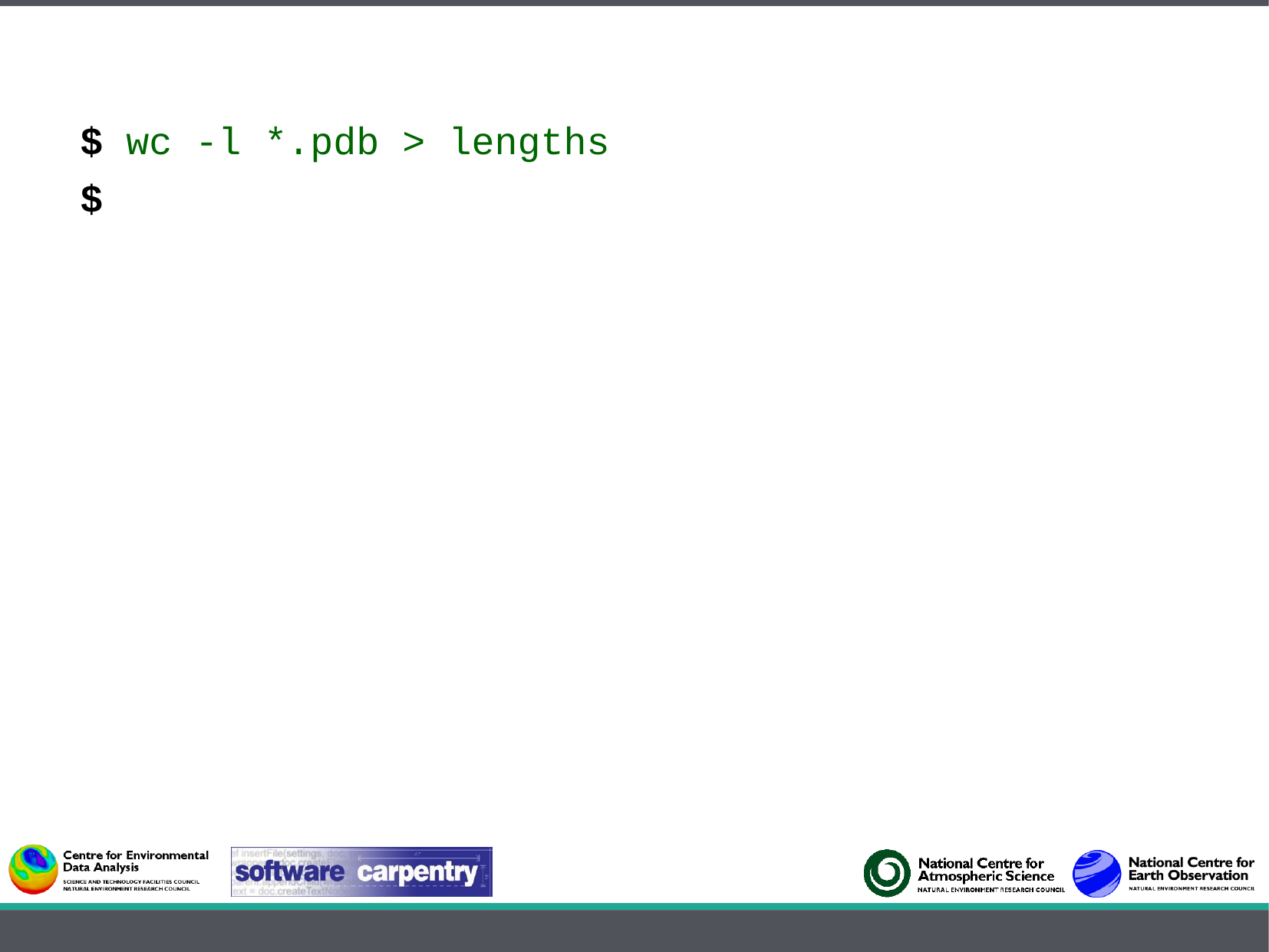

$ wc -l *.pdb > lengths
$